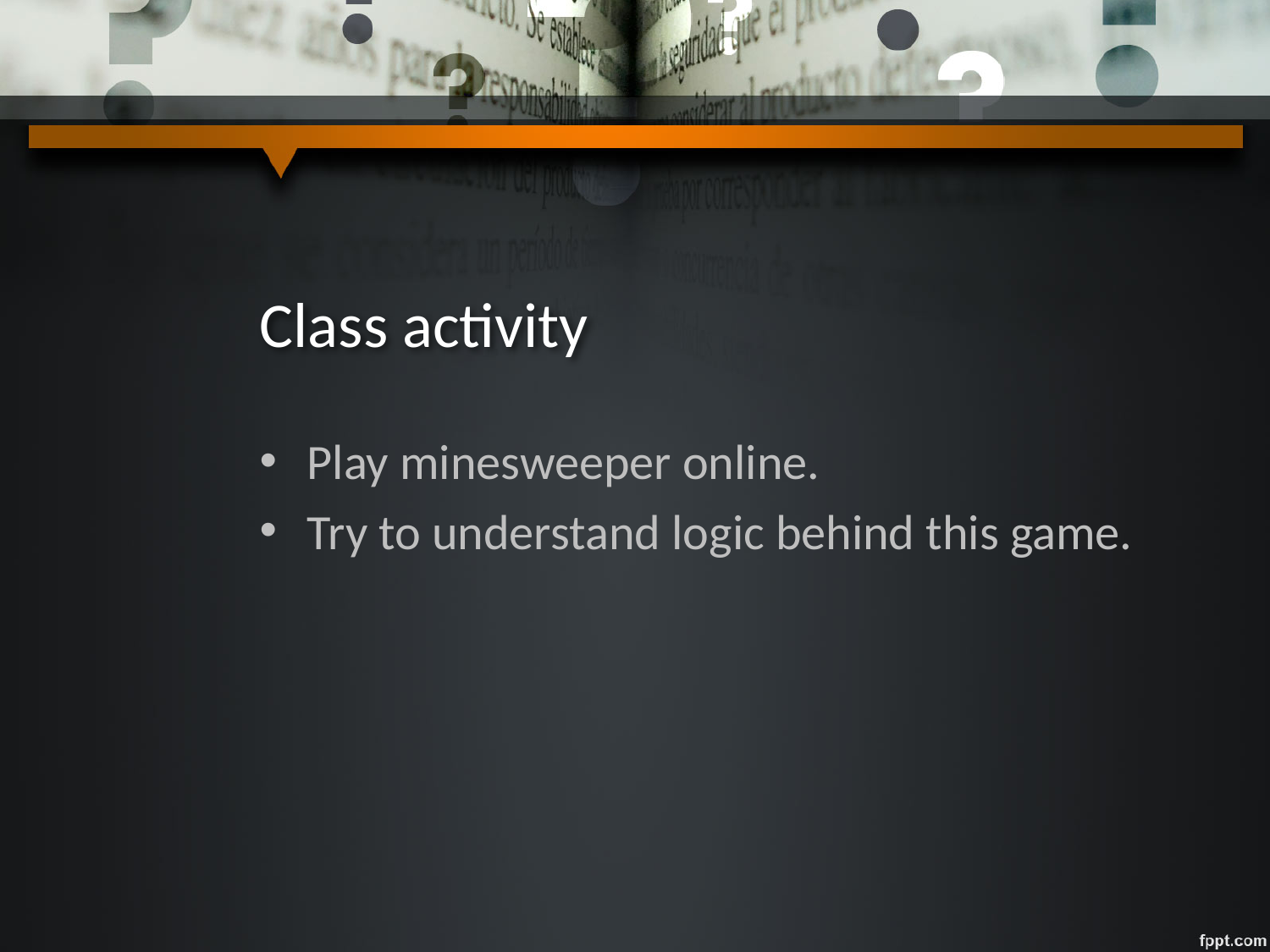

# Class activity
Play minesweeper online.
Try to understand logic behind this game.